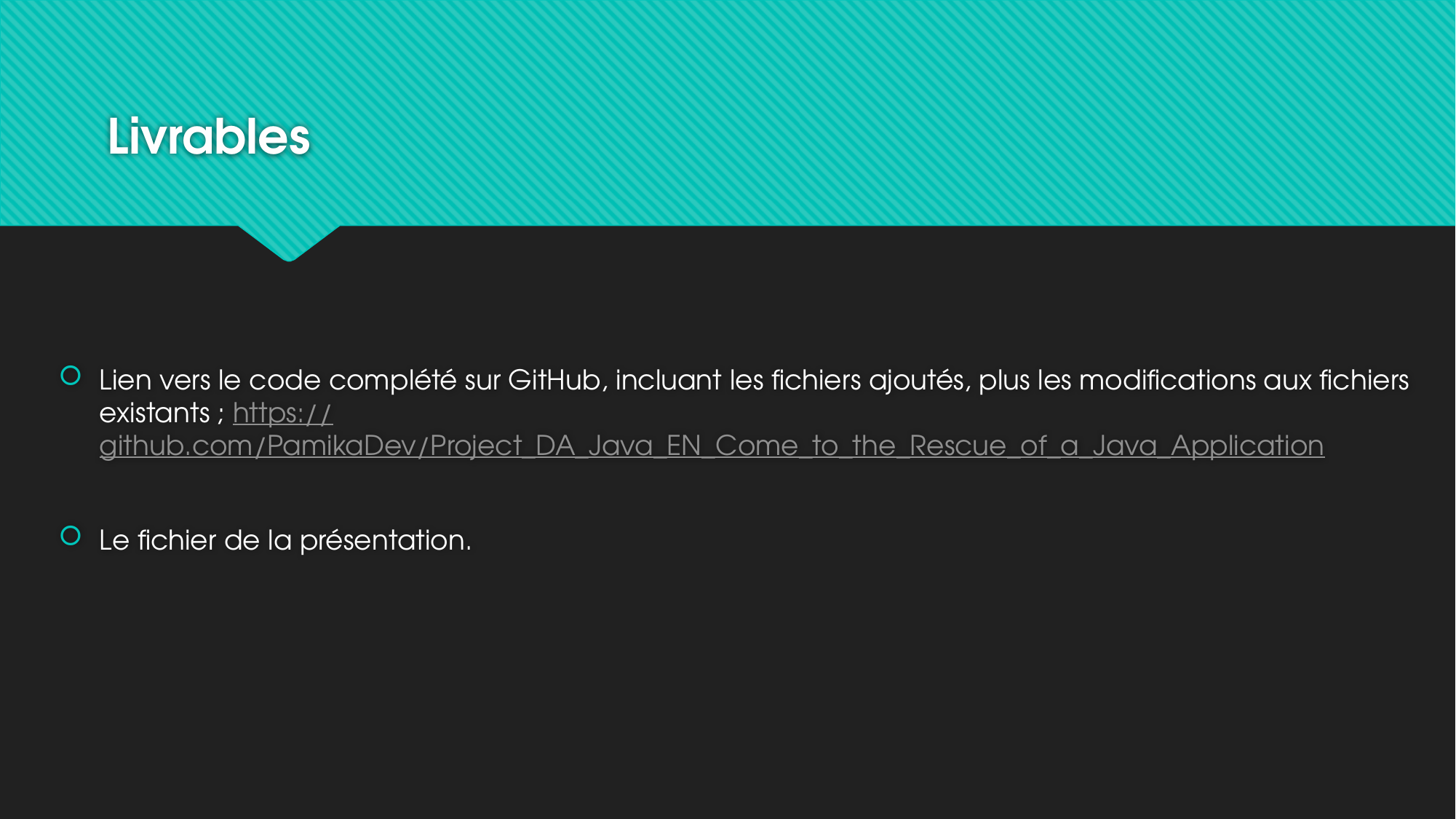

# Livrables
Lien vers le code complété sur GitHub, incluant les fichiers ajoutés, plus les modifications aux fichiers existants ; https://github.com/PamikaDev/Project_DA_Java_EN_Come_to_the_Rescue_of_a_Java_Application

Le fichier de la présentation.